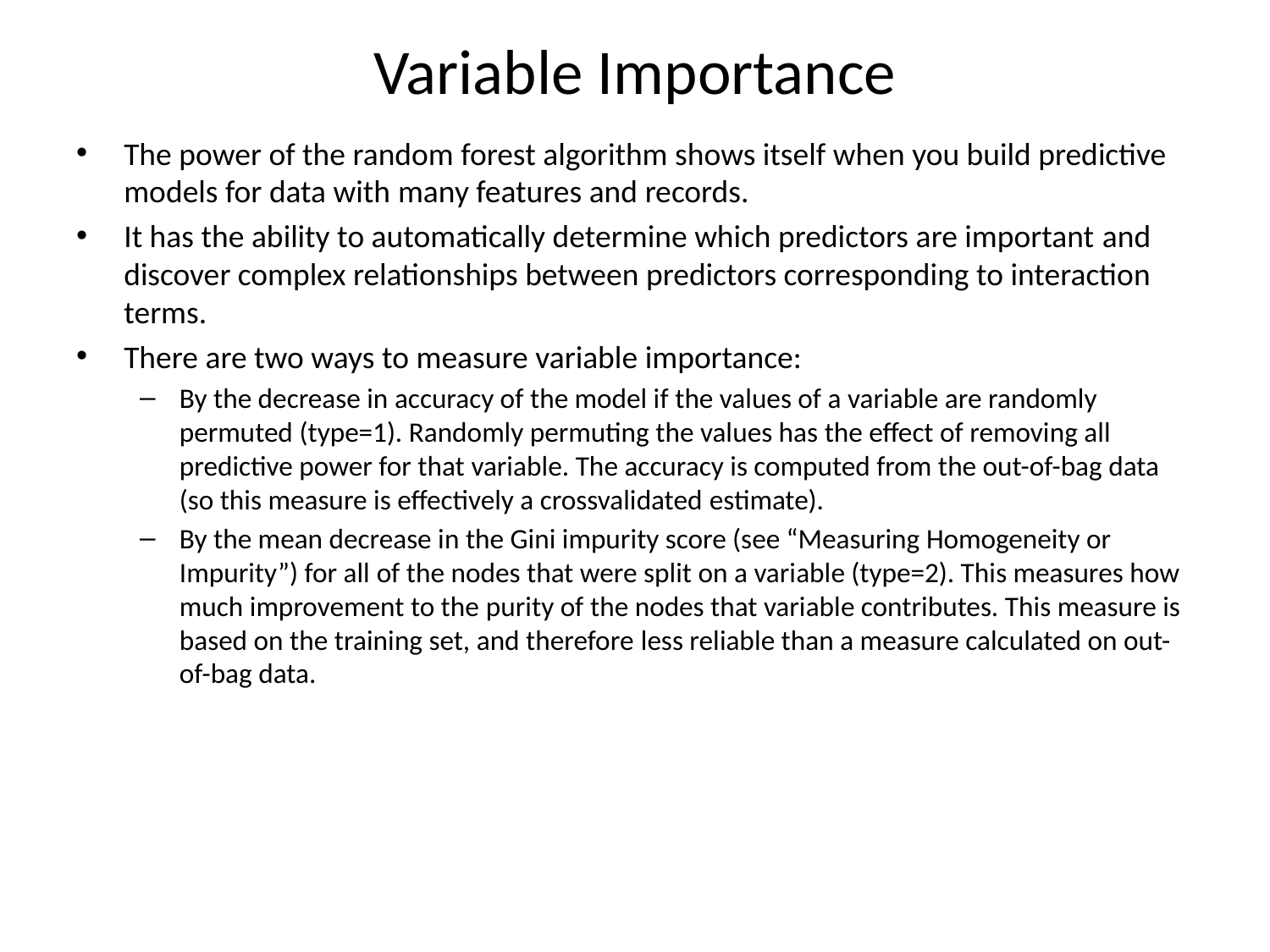

# Variable Importance
The power of the random forest algorithm shows itself when you build predictive models for data with many features and records.
It has the ability to automatically determine which predictors are important and discover complex relationships between predictors corresponding to interaction terms.
There are two ways to measure variable importance:
By the decrease in accuracy of the model if the values of a variable are randomly permuted (type=1). Randomly permuting the values has the effect of removing all predictive power for that variable. The accuracy is computed from the out-of-bag data (so this measure is effectively a crossvalidated estimate).
By the mean decrease in the Gini impurity score (see “Measuring Homogeneity or Impurity”) for all of the nodes that were split on a variable (type=2). This measures how much improvement to the purity of the nodes that variable contributes. This measure is based on the training set, and therefore less reliable than a measure calculated on out-of-bag data.